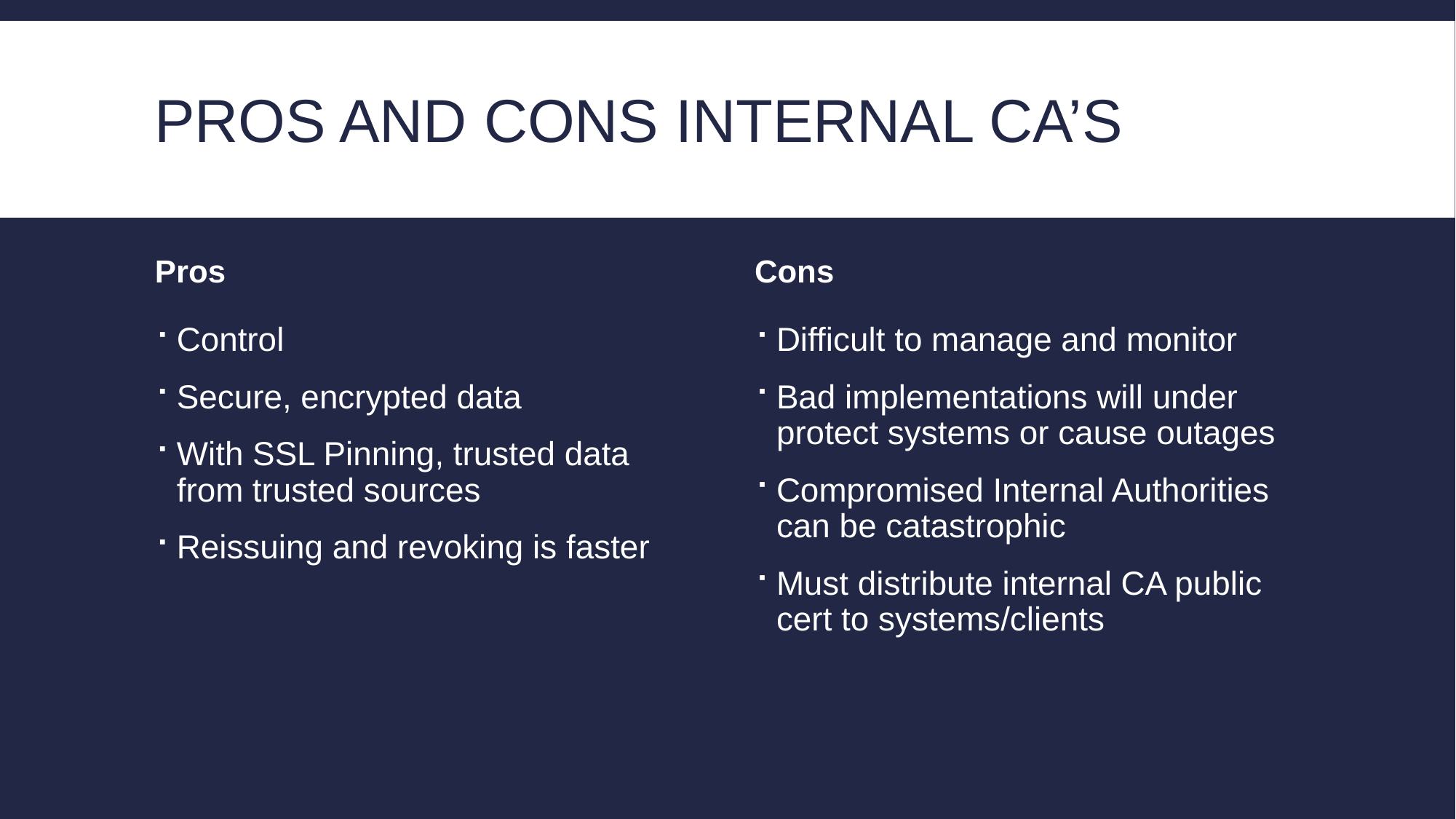

# Pros and Cons Internal CA’s
Pros
Cons
Difficult to manage and monitor
Bad implementations will under protect systems or cause outages
Compromised Internal Authorities can be catastrophic
Must distribute internal CA public cert to systems/clients

Control
Secure, encrypted data
With SSL Pinning, trusted data from trusted sources
Reissuing and revoking is faster